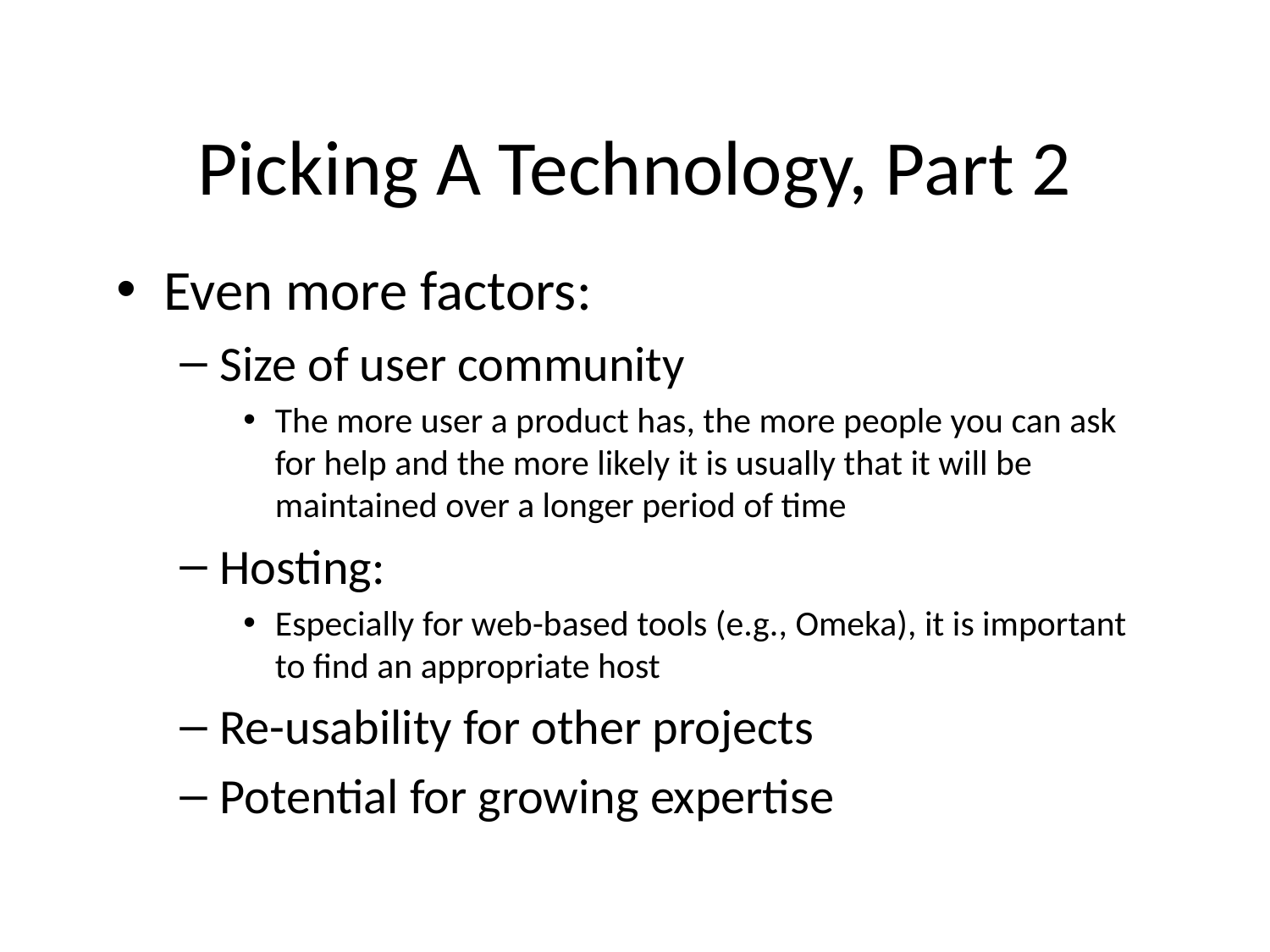

# Picking A Technology, Part 2
Even more factors:
Size of user community
The more user a product has, the more people you can ask for help and the more likely it is usually that it will be maintained over a longer period of time
Hosting:
Especially for web-based tools (e.g., Omeka), it is important to find an appropriate host
Re-usability for other projects
Potential for growing expertise